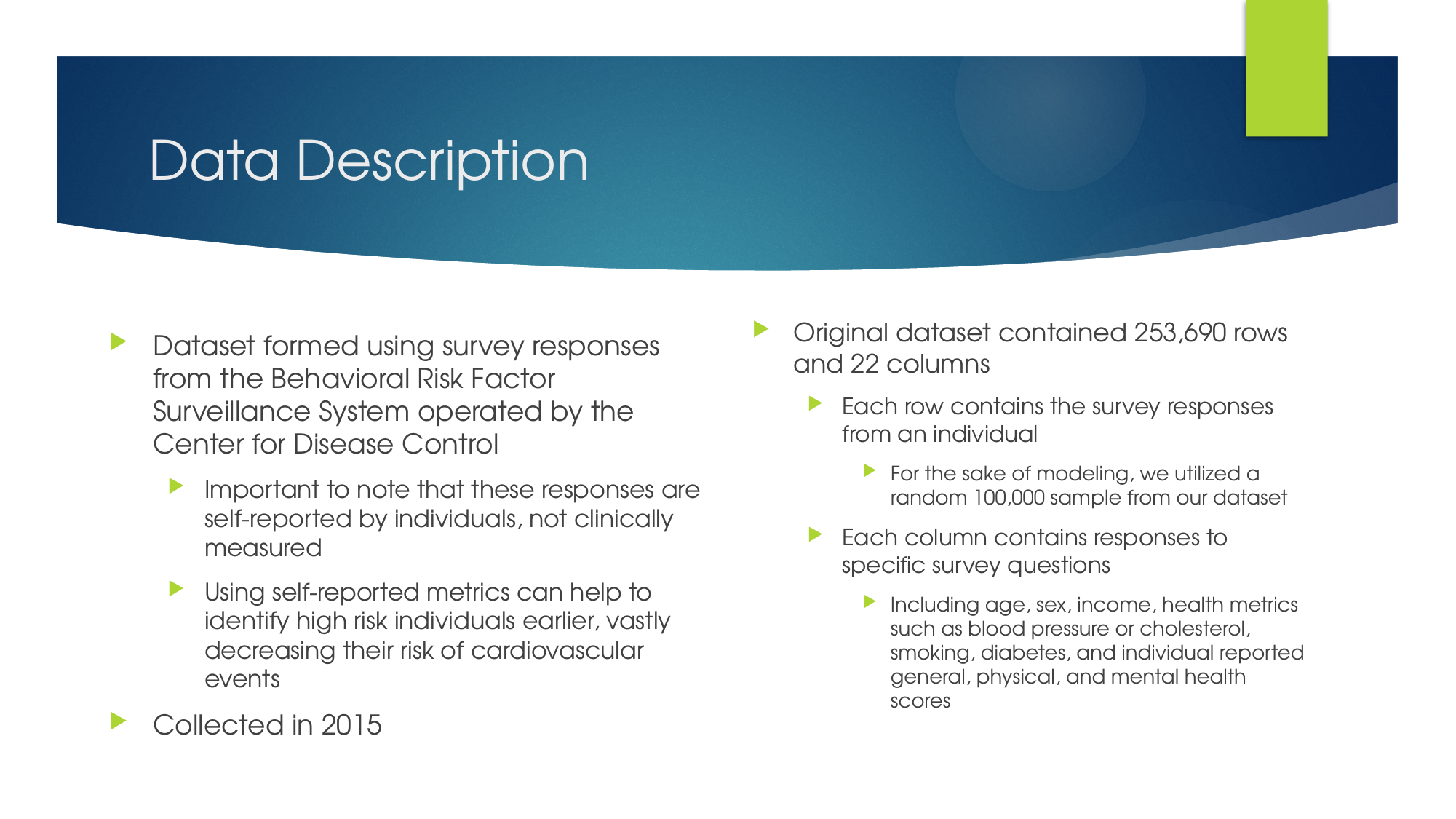

# Data Description
Original dataset contained 253,690 rows and 22 columns
Each row contains the survey responses from an individual
For the sake of modeling, we utilized a random 100,000 sample from our dataset
Each column contains responses to specific survey questions
Including age, sex, income, health metrics such as blood pressure or cholesterol, smoking, diabetes, and individual reported general, physical, and mental health scores
Dataset formed using survey responses from the Behavioral Risk Factor Surveillance System operated by the Center for Disease Control
Important to note that these responses are self-reported by individuals, not clinically measured
Using self-reported metrics can help to identify high risk individuals earlier, vastly decreasing their risk of cardiovascular events
Collected in 2015